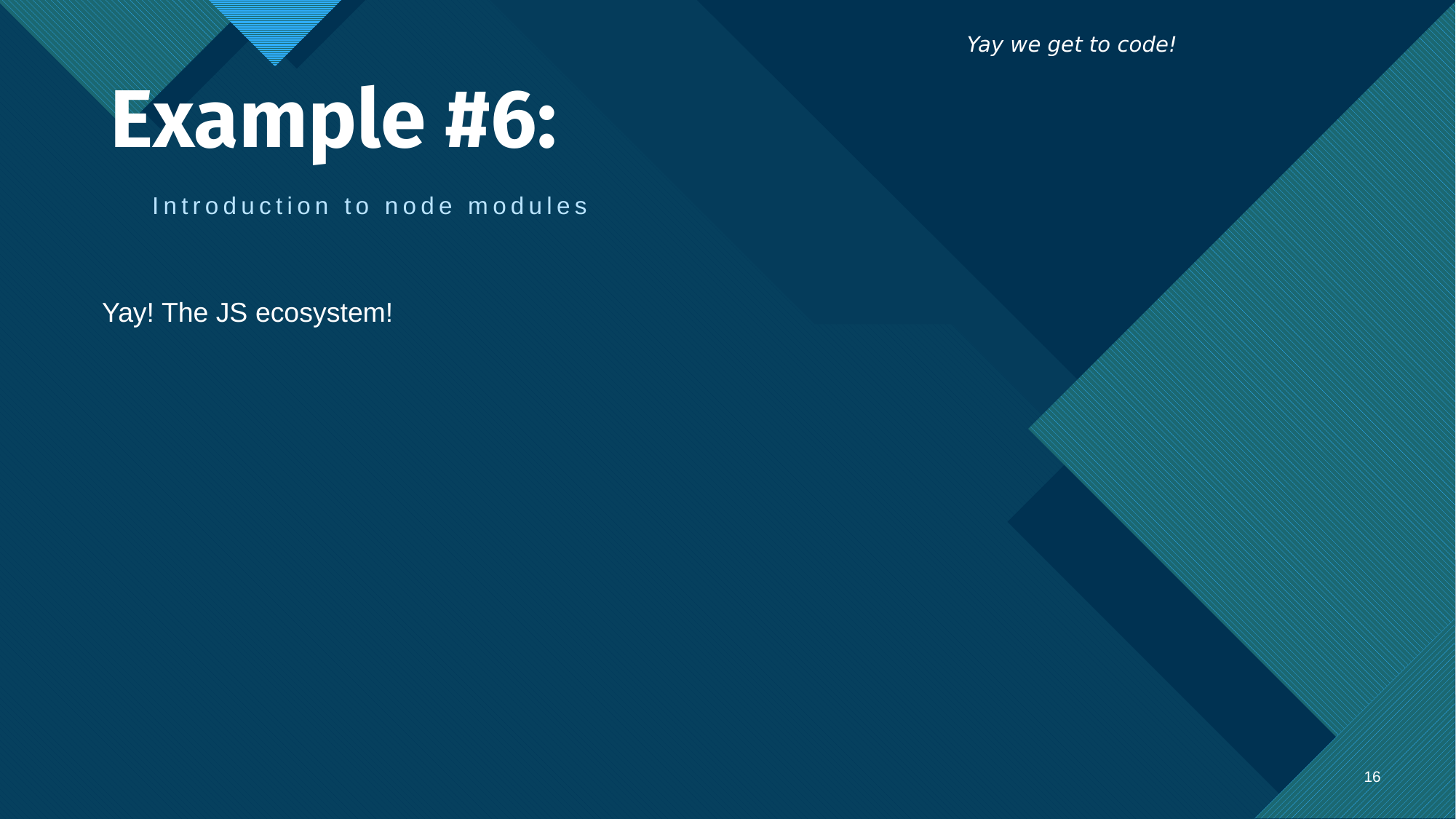

Yay we get to code!
# Example #6:
Introduction to node modules
Yay! The JS ecosystem!
16